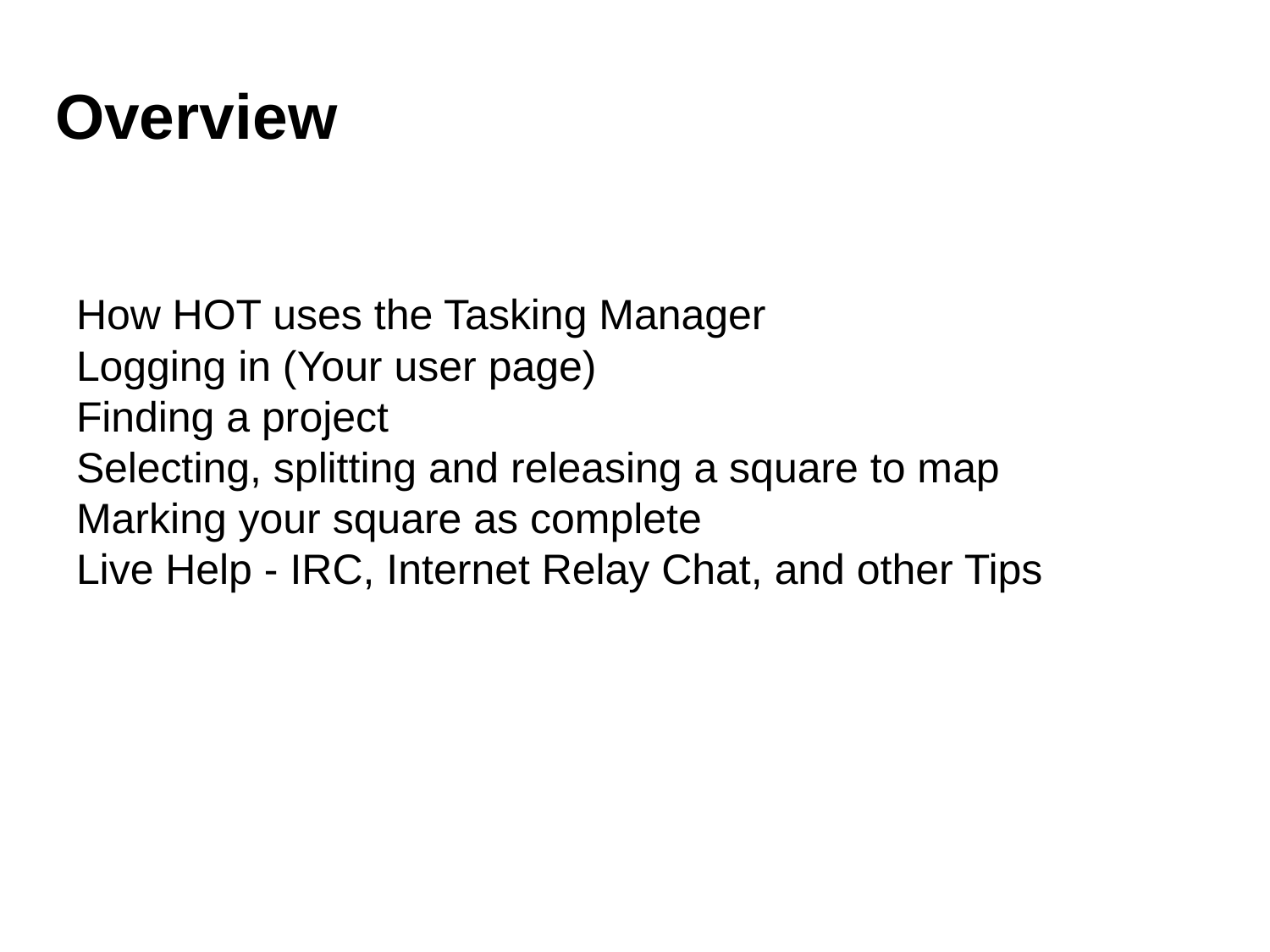

# Overview
How HOT uses the Tasking Manager
Logging in (Your user page)
Finding a project
Selecting, splitting and releasing a square to map
Marking your square as complete
Live Help - IRC, Internet Relay Chat, and other Tips